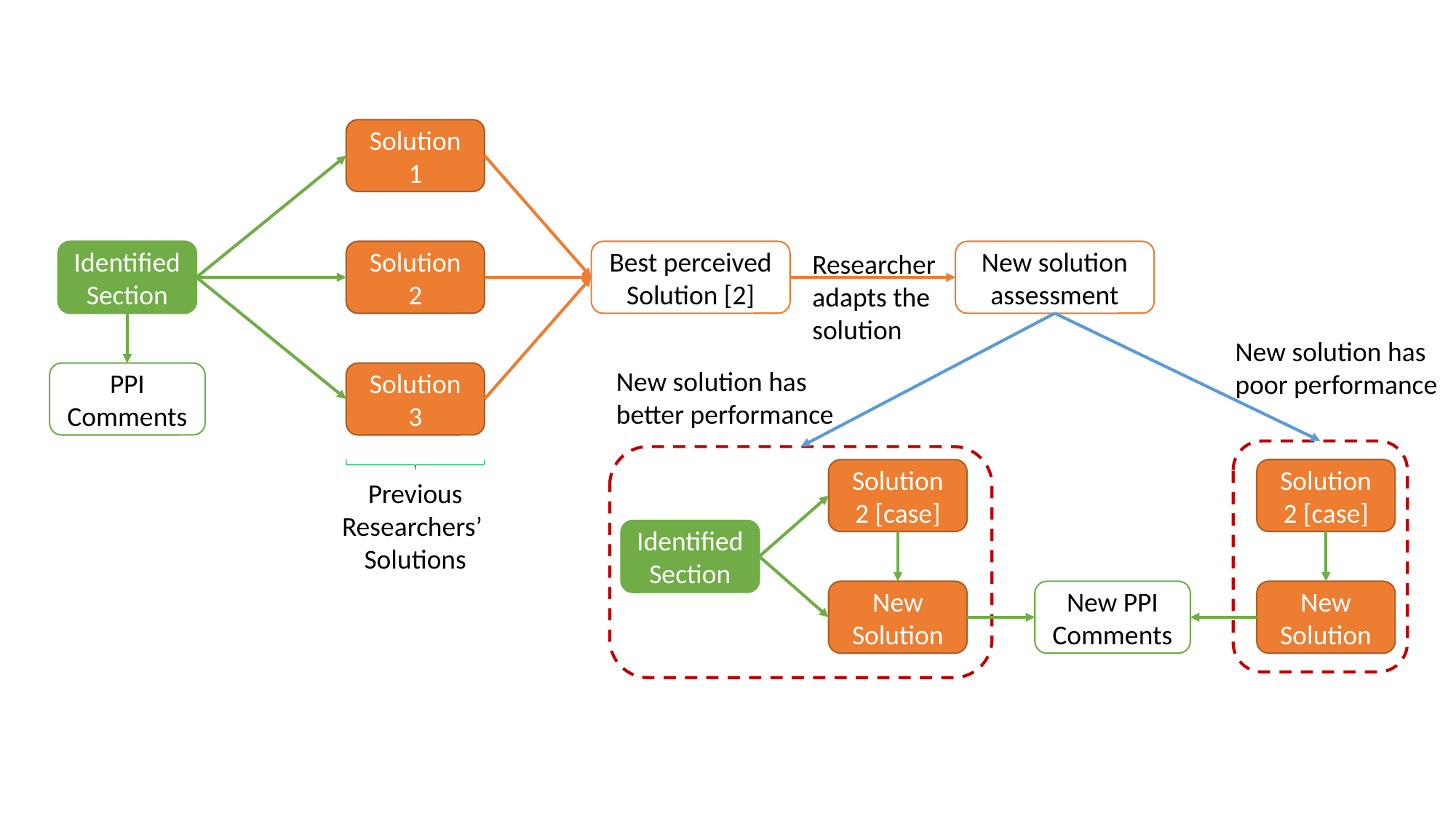

Solution 1
Identified Section
Solution 2
Best perceived Solution [2]
Researcher
adapts the
solution
New solution assessment
 New solution has
 poor performance
New solution has
better performance
PPI Comments
Solution 3

Solution 2 [case]
Solution 2 [case]
Previous
Researchers’
Solutions
Identified Section
New PPI Comments
New Solution
New Solution